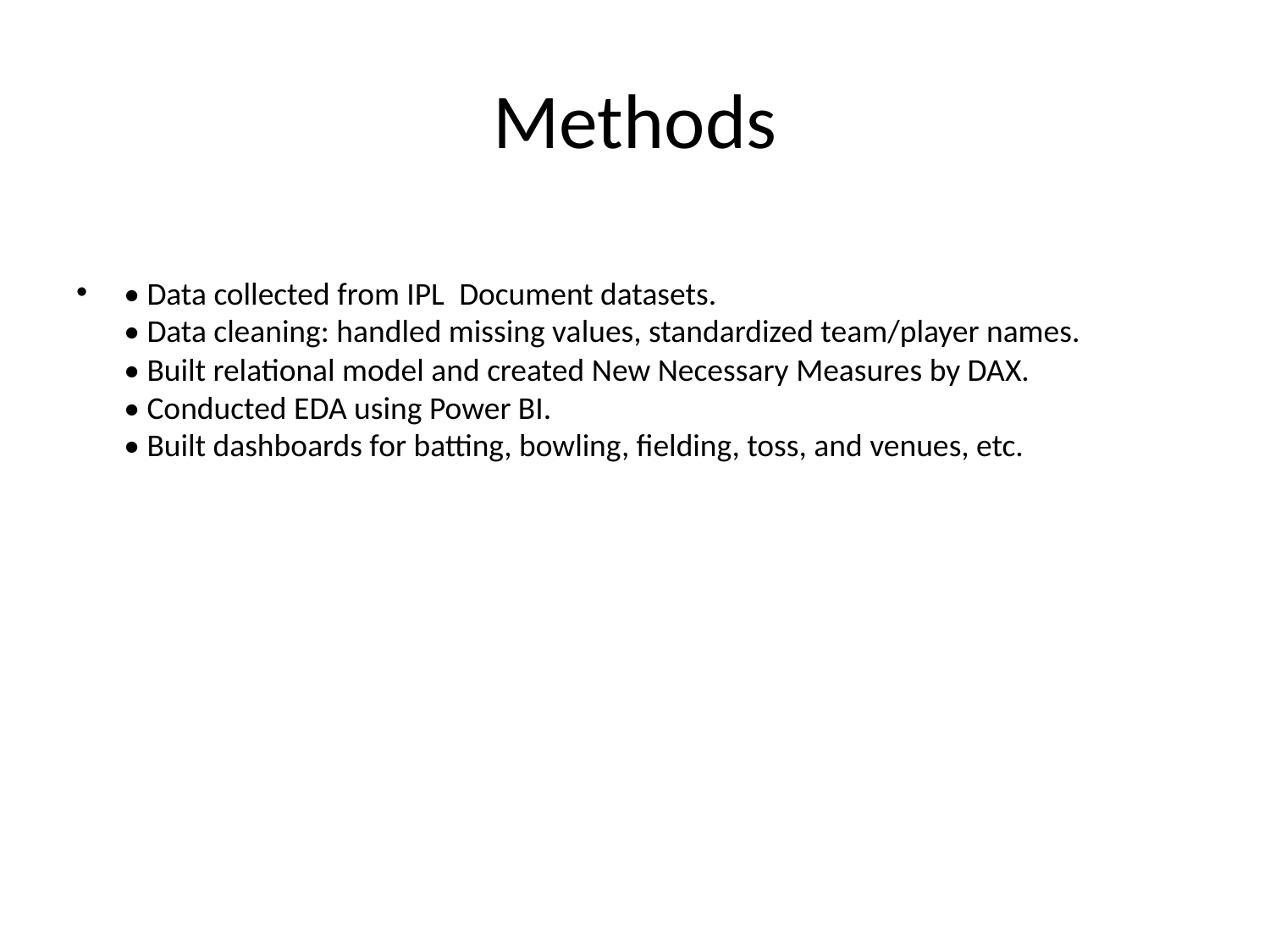

# Methods

• Data collected from IPL  Document datasets.
• Data cleaning: handled missing values, standardized team/player names.
• Built relational model and created New Necessary Measures by DAX.
• Conducted EDA using Power BI.
• Built dashboards for batting, bowling, fielding, toss, and venues, etc.